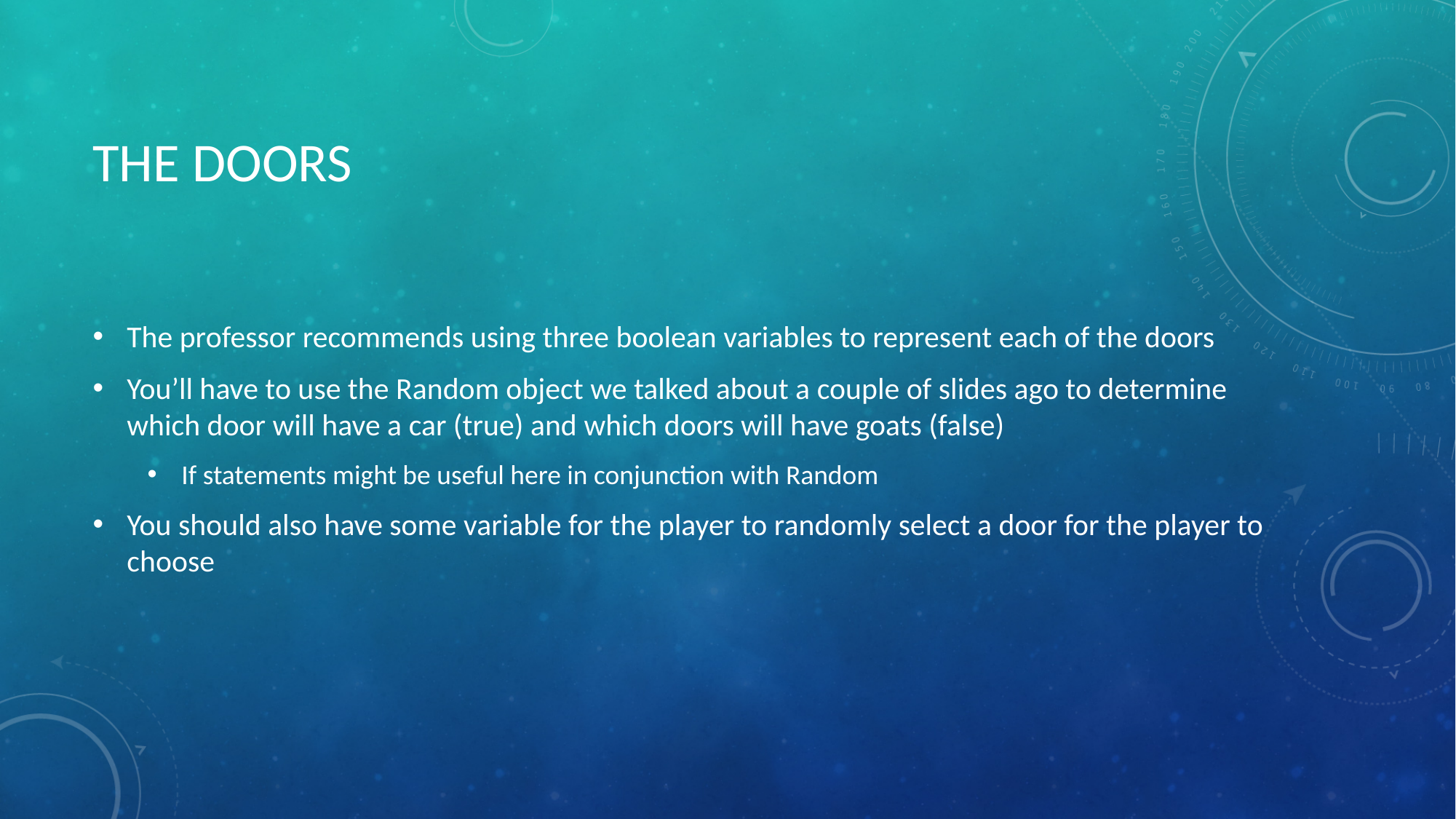

# The doors
The professor recommends using three boolean variables to represent each of the doors
You’ll have to use the Random object we talked about a couple of slides ago to determine which door will have a car (true) and which doors will have goats (false)
If statements might be useful here in conjunction with Random
You should also have some variable for the player to randomly select a door for the player to choose